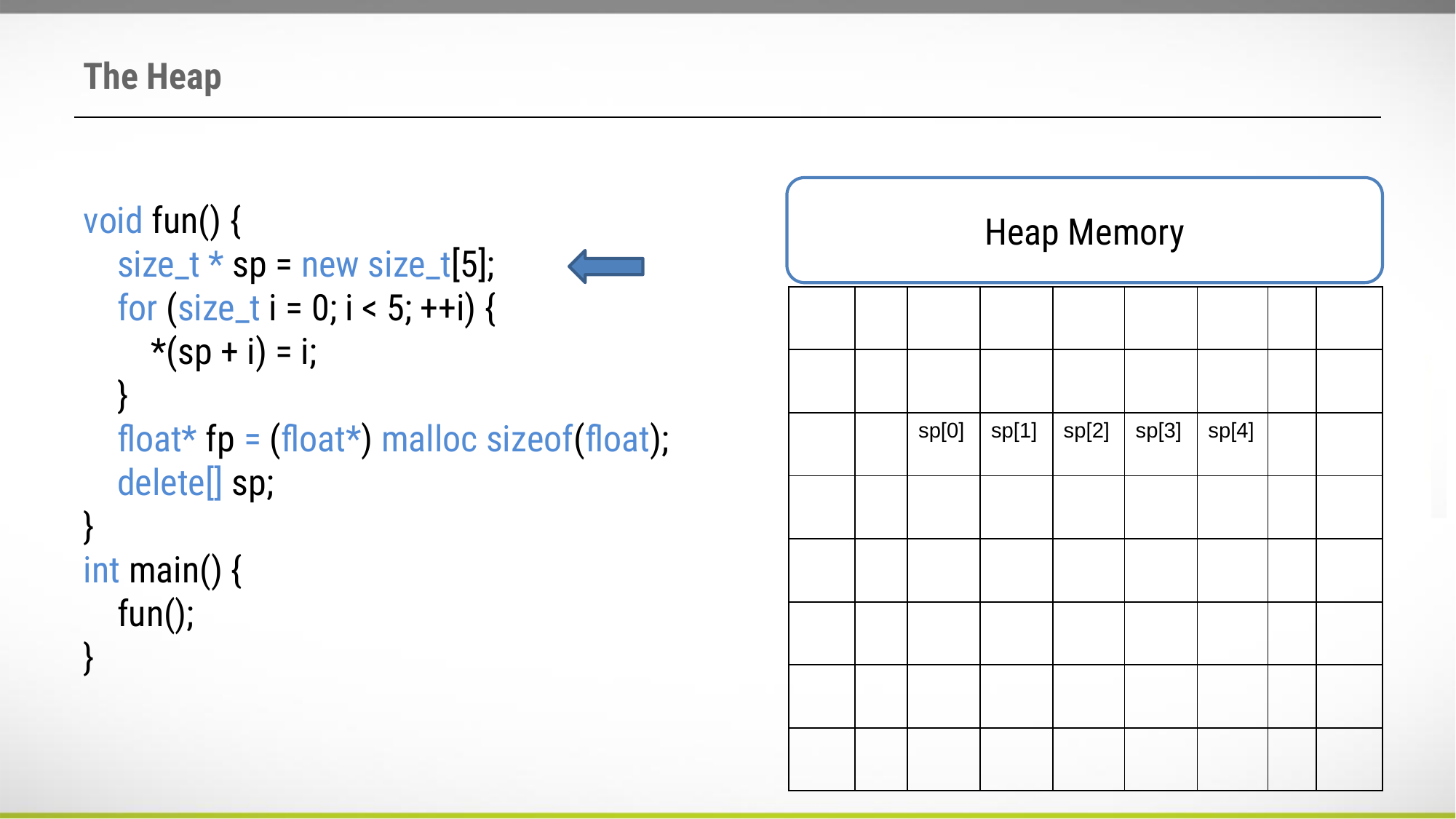

# The Heap
Heap Memory
void fun() {
    size_t * sp = new size_t[5];
    for (size_t i = 0; i < 5; ++i) {
        *(sp + i) = i;
    }
    float* fp = (float*) malloc sizeof(float);
    delete[] sp;
}
int main() {
    fun();
}

|  |  |  |  |  |  |  |  |  |
| --- | --- | --- | --- | --- | --- | --- | --- | --- |
|  |  |  |  |  |  |  |  |  |
|  |  | sp[0] | sp[1] | sp[2] | sp[3] | sp[4] |  |  |
|  |  |  |  |  |  |  |  |  |
|  |  |  |  |  |  |  |  |  |
|  |  |  |  |  |  |  |  |  |
|  |  |  |  |  |  |  |  |  |
|  |  |  |  |  |  |  |  |  |